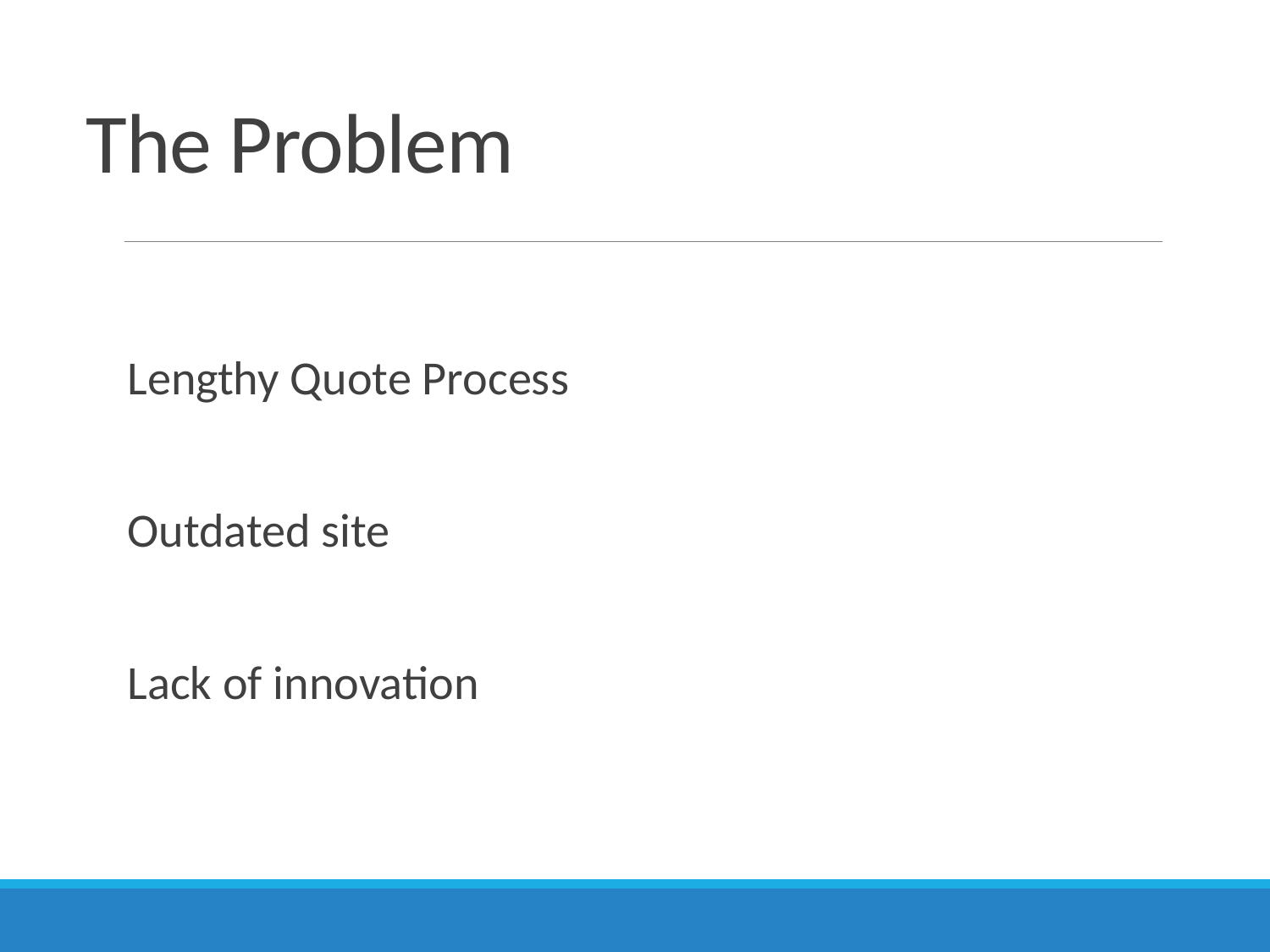

# The Problem

Lengthy Quote Process

Outdated site

Lack of innovation